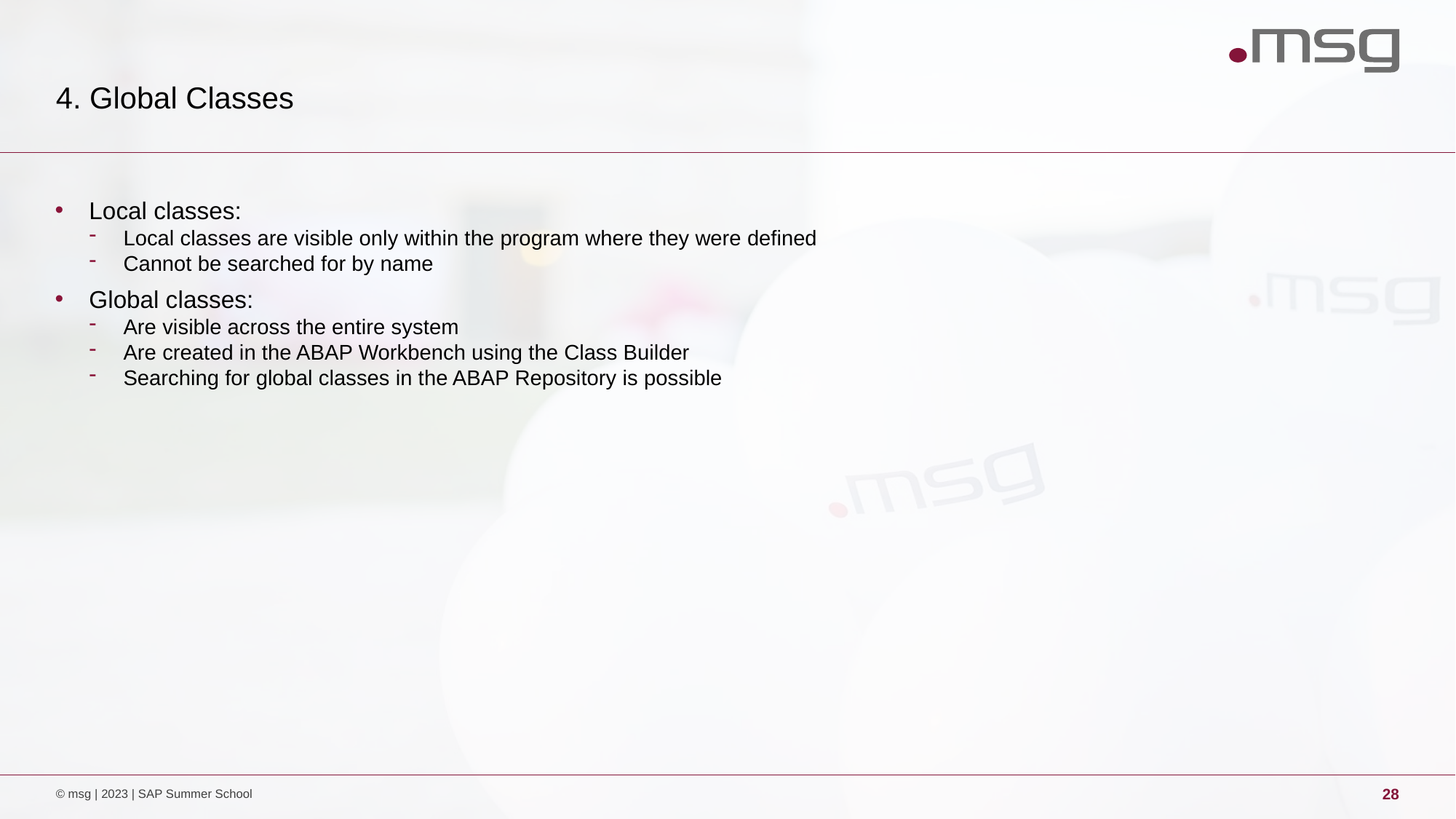

# 4. Global Classes
Local classes:
Local classes are visible only within the program where they were defined
Cannot be searched for by name
Global classes:
Are visible across the entire system
Are created in the ABAP Workbench using the Class Builder
Searching for global classes in the ABAP Repository is possible

© msg | 2023 | SAP Summer School

28